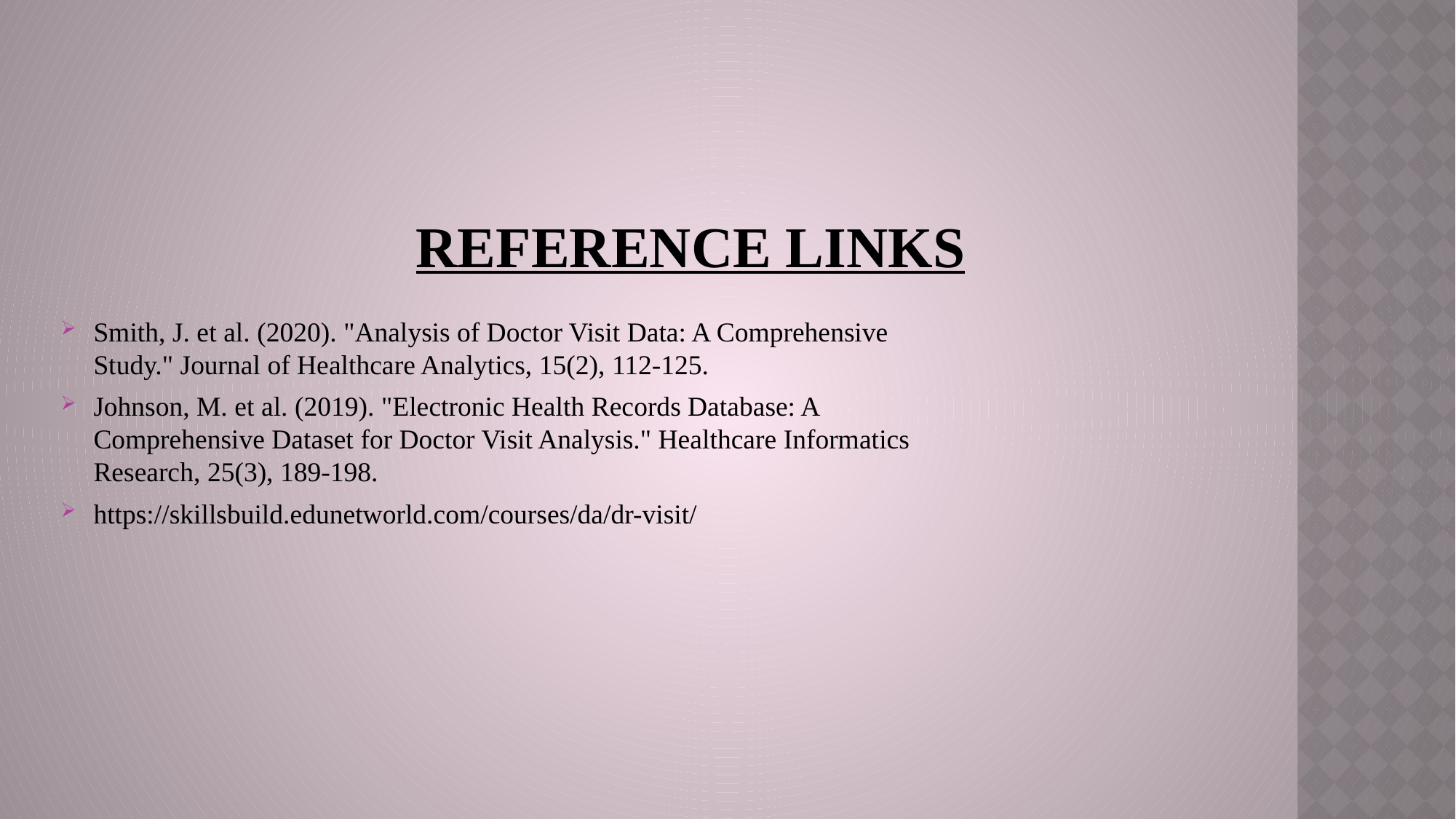

# Reference links
Smith, J. et al. (2020). "Analysis of Doctor Visit Data: A Comprehensive Study." Journal of Healthcare Analytics, 15(2), 112-125.
Johnson, M. et al. (2019). "Electronic Health Records Database: A Comprehensive Dataset for Doctor Visit Analysis." Healthcare Informatics Research, 25(3), 189-198.
https://skillsbuild.edunetworld.com/courses/da/dr-visit/